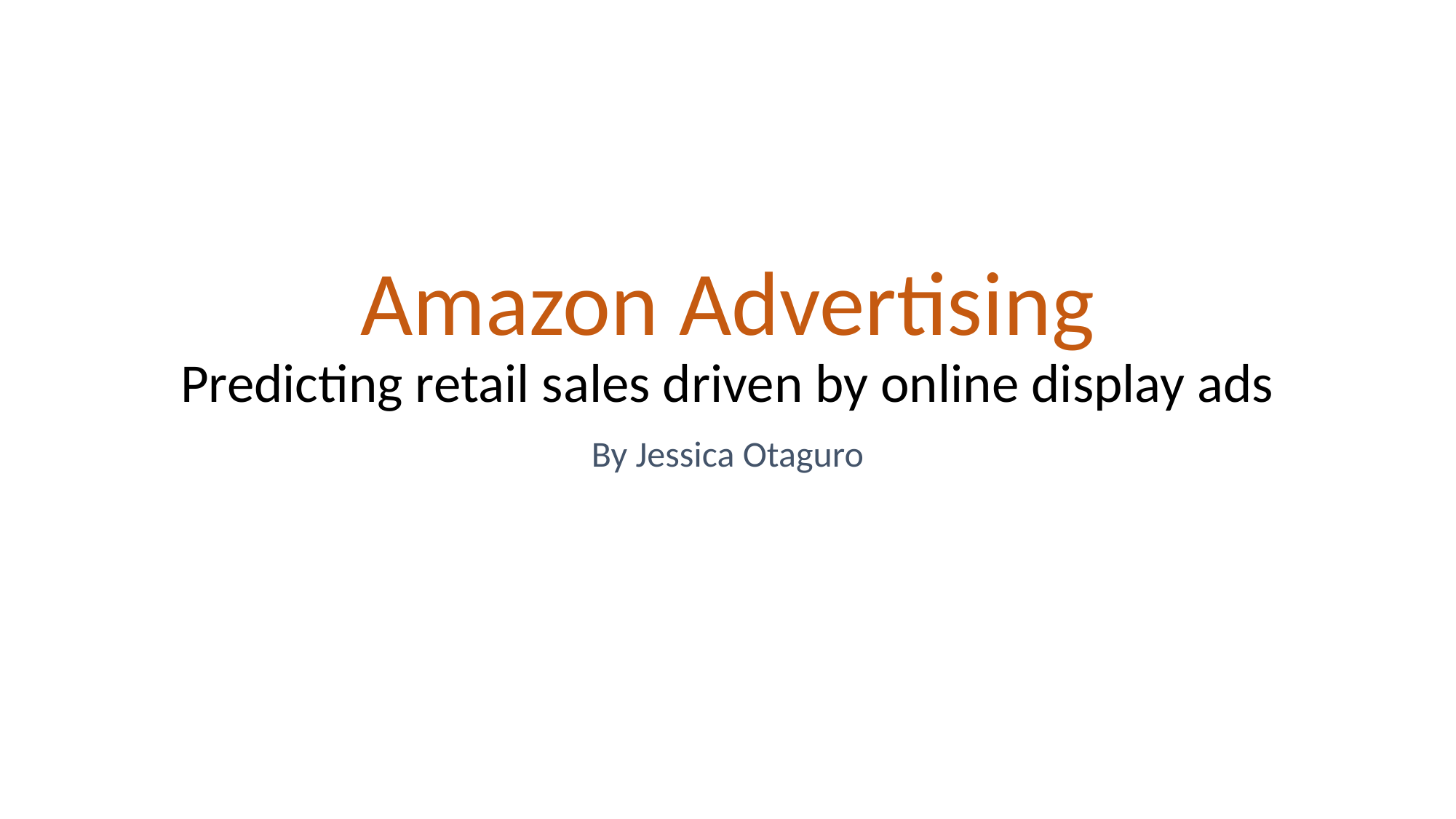

# Amazon Advertising Predicting retail sales driven by online display ads
By Jessica Otaguro